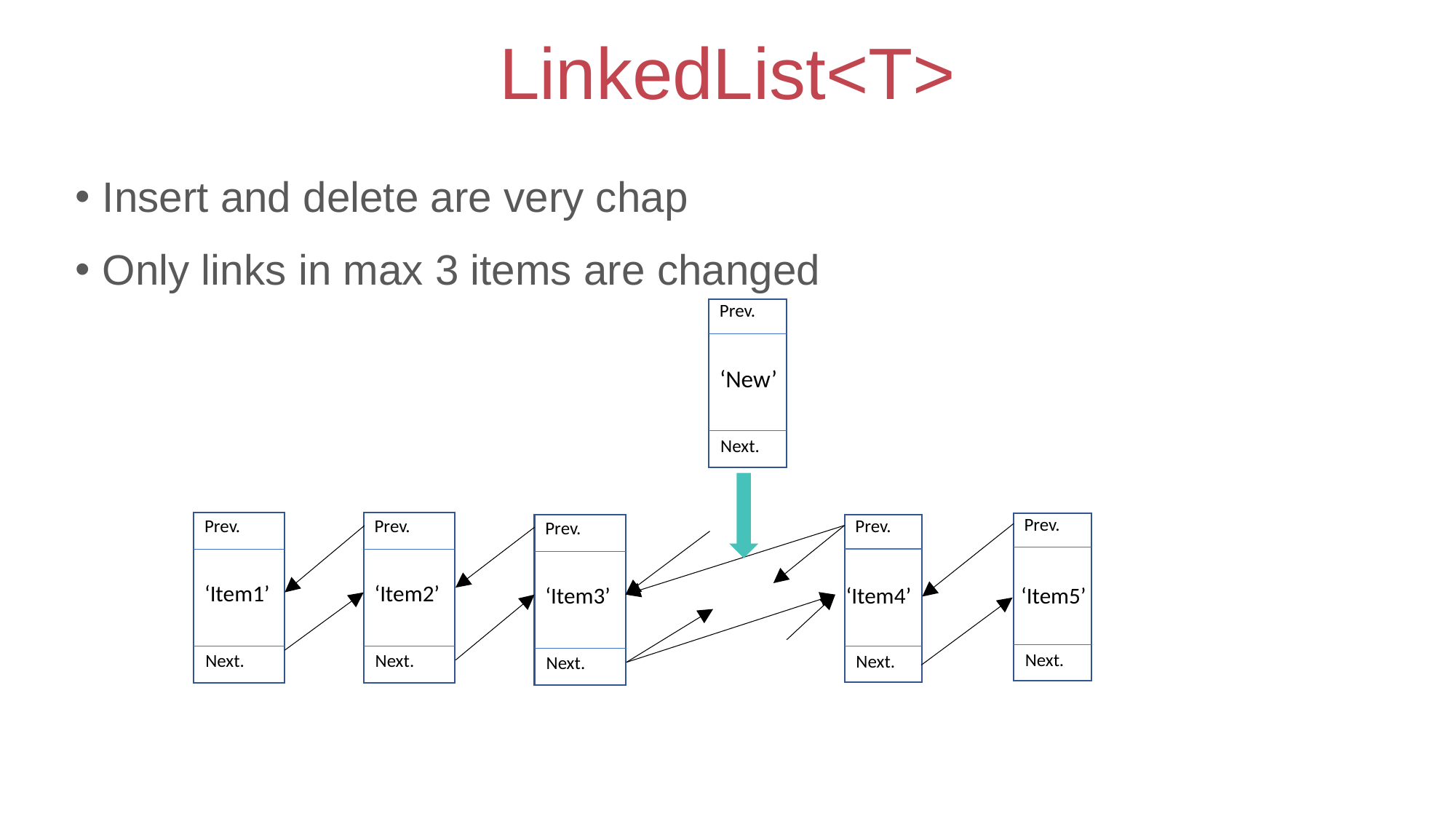

# LinkedList<T>
Insert and delete are very chap
Only links in max 3 items are changed
Prev.

‘New’
Next.

Prev.
Prev.
Prev.
Prev.
Prev.

‘Item1’
‘Item2’
‘Item3’
‘Item4’
‘Item5’
Next.
Next.
Next.
Next.
Next.